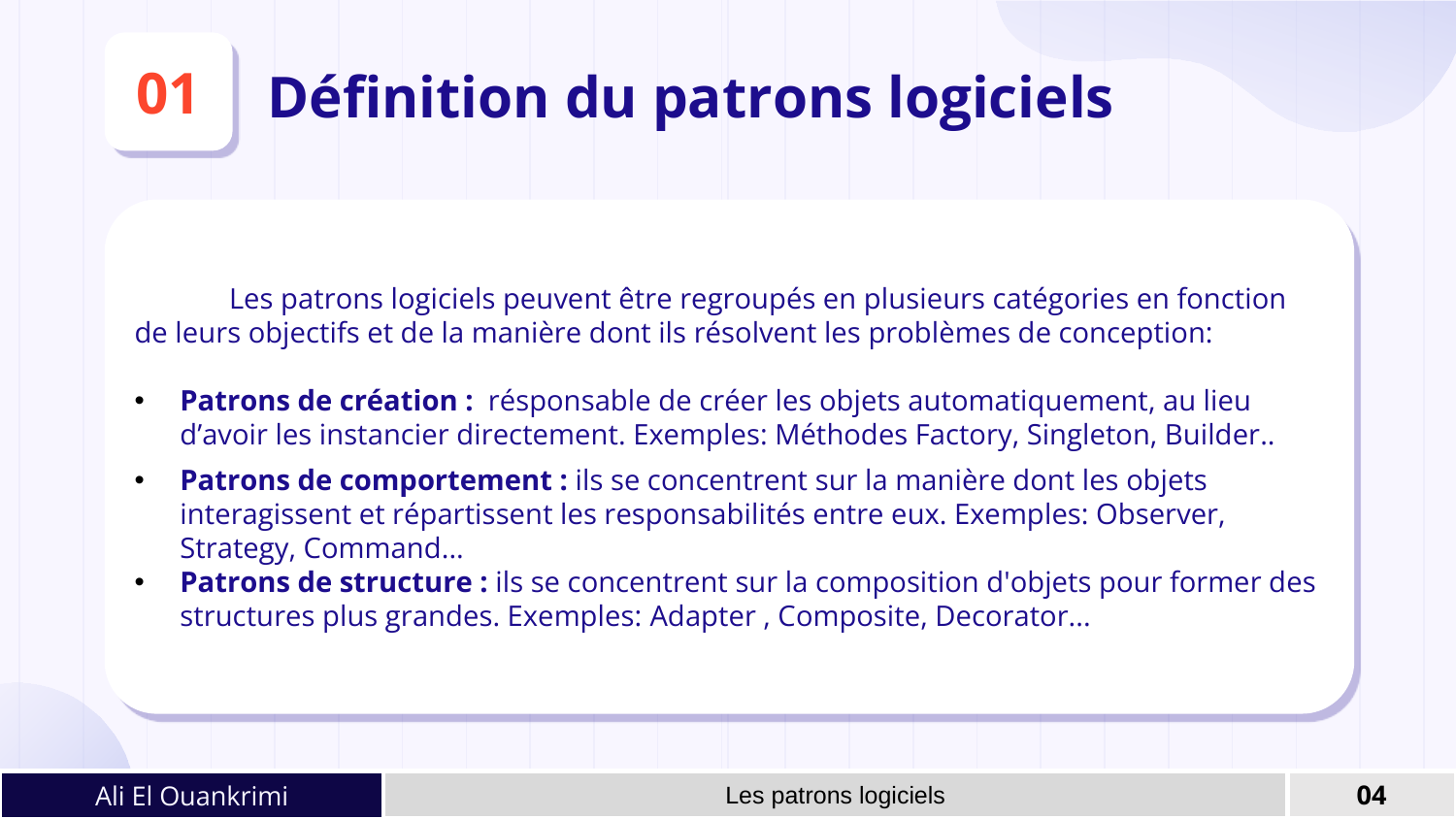

01

# Définition du patrons logiciels
             Les patrons logiciels peuvent être regroupés en plusieurs catégories en fonction de leurs objectifs et de la manière dont ils résolvent les problèmes de conception:

Patrons de création :  résponsable de créer les objets automatiquement, au lieu d’avoir les instancier directement. Exemples: Méthodes Factory, Singleton, Builder..

Patrons de comportement : ils se concentrent sur la manière dont les objets interagissent et répartissent les responsabilités entre eux. Exemples: Observer, Strategy, Command...
Patrons de structure : ils se concentrent sur la composition d'objets pour former des structures plus grandes. Exemples: Adapter , Composite, Decorator...
Ali El Ouankrimi
Les patrons logiciels
04